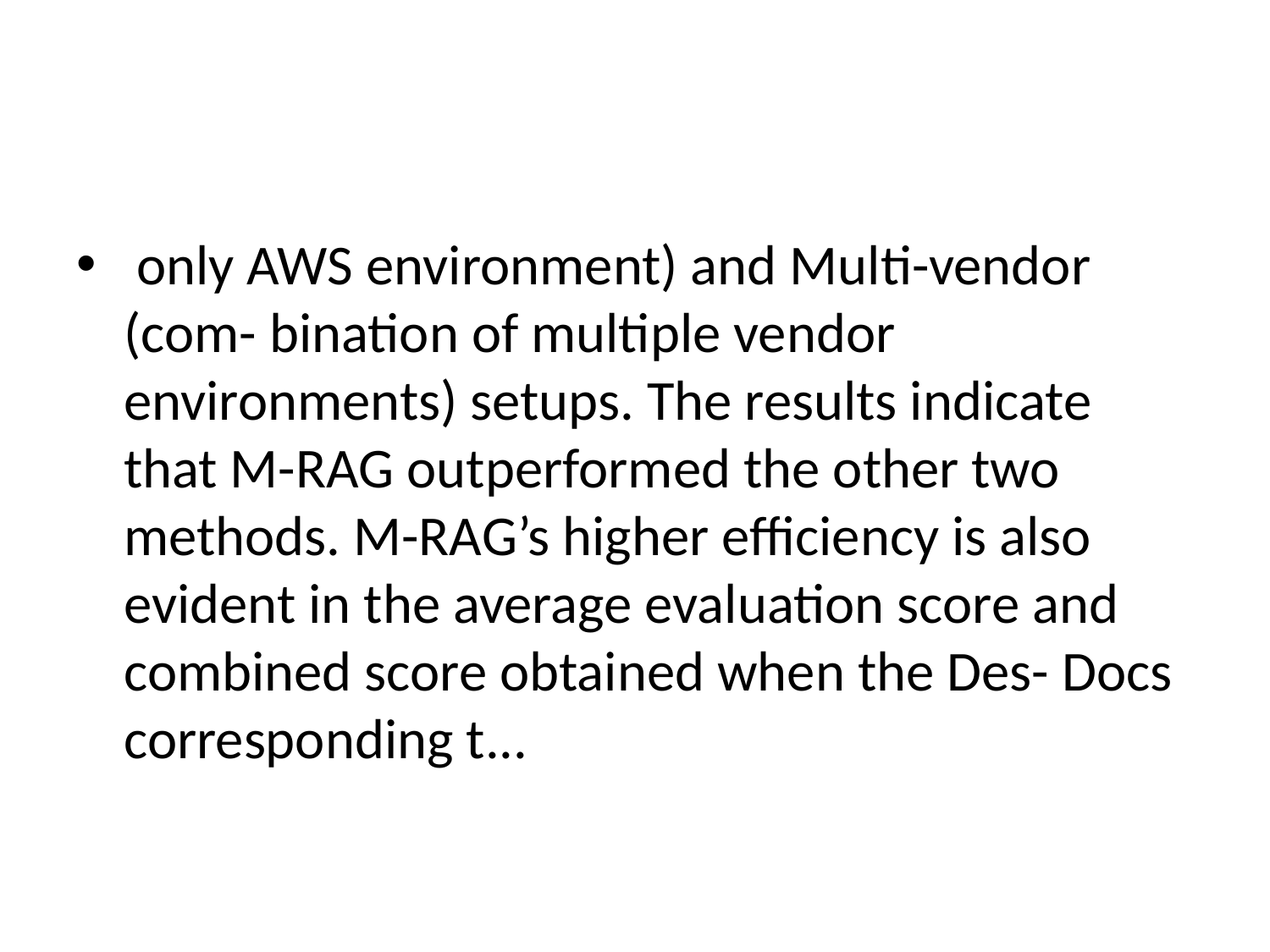

#
 only AWS environment) and Multi-vendor (com- bination of multiple vendor environments) setups. The results indicate that M-RAG outperformed the other two methods. M-RAG’s higher efficiency is also evident in the average evaluation score and combined score obtained when the Des- Docs corresponding t...